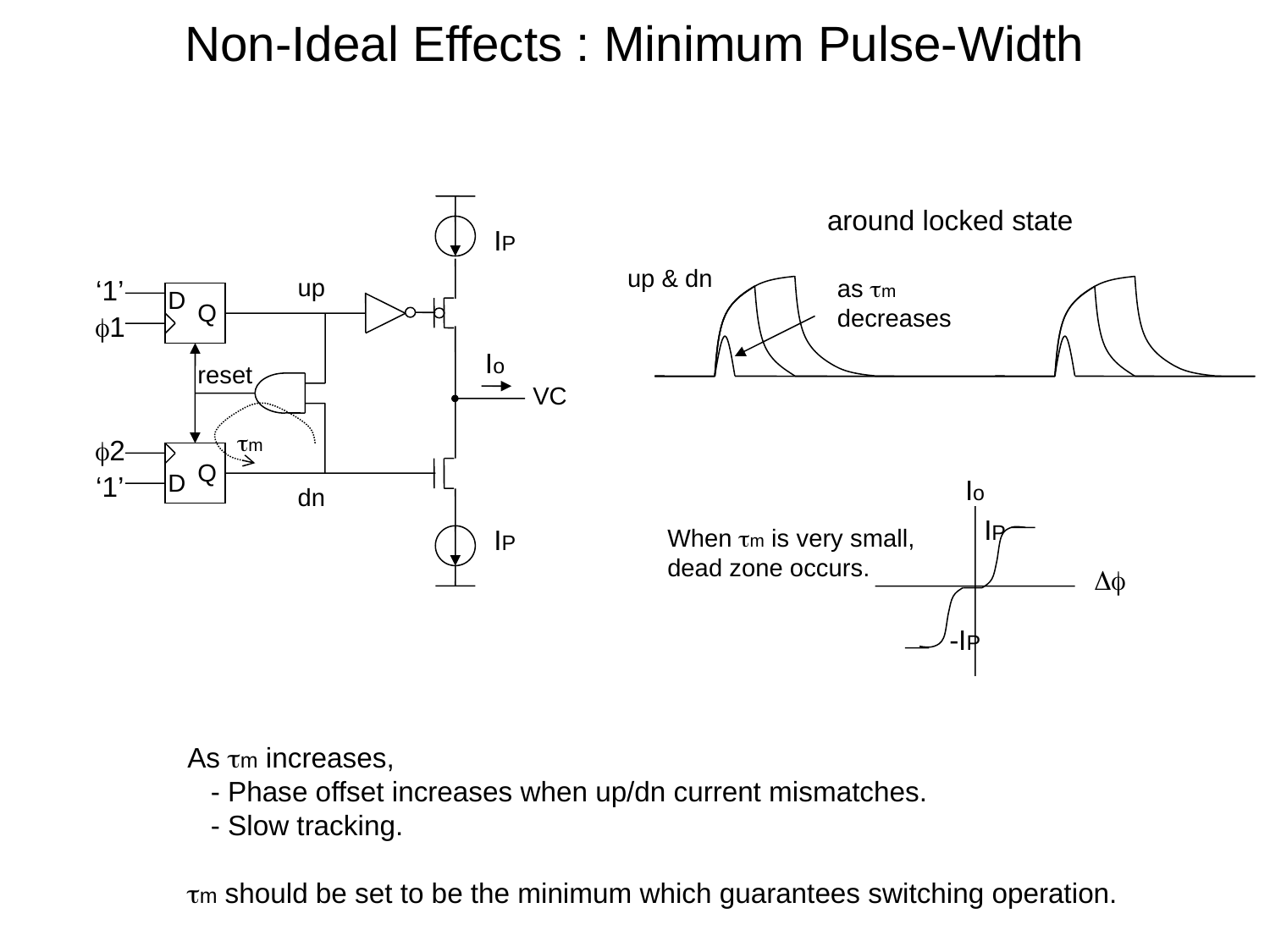

Non-Ideal Effects : Minimum Pulse-Width

around locked state

IP
up & dn

up
as τm decreases
‘1’

D

Q

φ1

Io

reset

VC

τm
φ2

Q

D
‘1’
Io

dn

IP

IP
When τm is very small, dead zone occurs.

Δφ

-IP
As τm increases,
   - Phase offset increases when up/dn current mismatches.
   - Slow tracking.

τm should be set to be the minimum which guarantees switching operation.